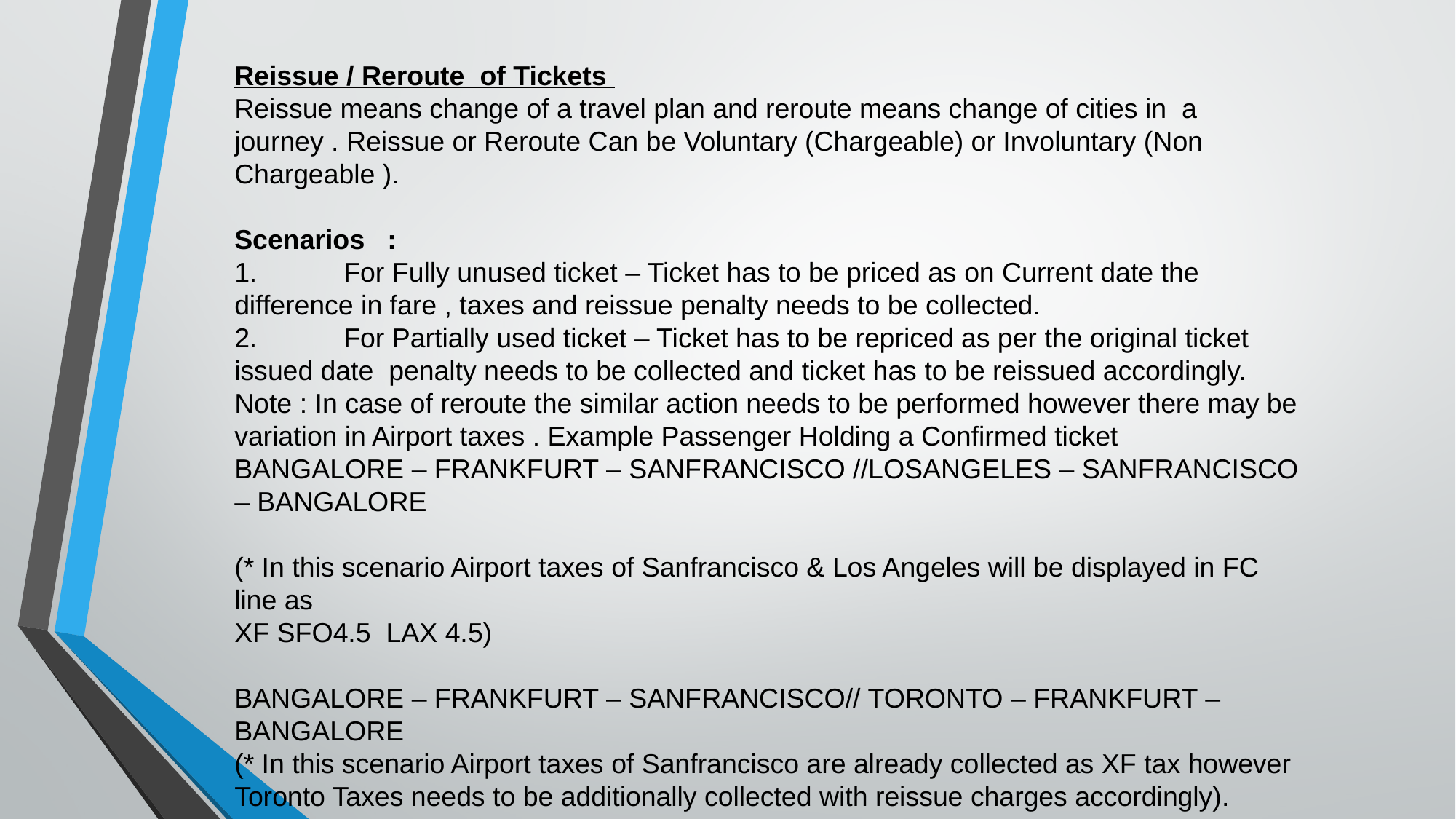

Reissue / Reroute  of Tickets
Reissue means change of a travel plan and reroute means change of cities in  a journey . Reissue or Reroute Can be Voluntary (Chargeable) or Involuntary (Non Chargeable ).

Scenarios   :
1.	For Fully unused ticket – Ticket has to be priced as on Current date the difference in fare , taxes and reissue penalty needs to be collected.
2.	For Partially used ticket – Ticket has to be repriced as per the original ticket issued date  penalty needs to be collected and ticket has to be reissued accordingly.
Note : In case of reroute the similar action needs to be performed however there may be variation in Airport taxes . Example Passenger Holding a Confirmed ticket
BANGALORE – FRANKFURT – SANFRANCISCO //LOSANGELES – SANFRANCISCO – BANGALORE

(* In this scenario Airport taxes of Sanfrancisco & Los Angeles will be displayed in FC line as
XF SFO4.5  LAX 4.5)

BANGALORE – FRANKFURT – SANFRANCISCO// TORONTO – FRANKFURT – BANGALORE
(* In this scenario Airport taxes of Sanfrancisco are already collected as XF tax however Toronto Taxes needs to be additionally collected with reissue charges accordingly).